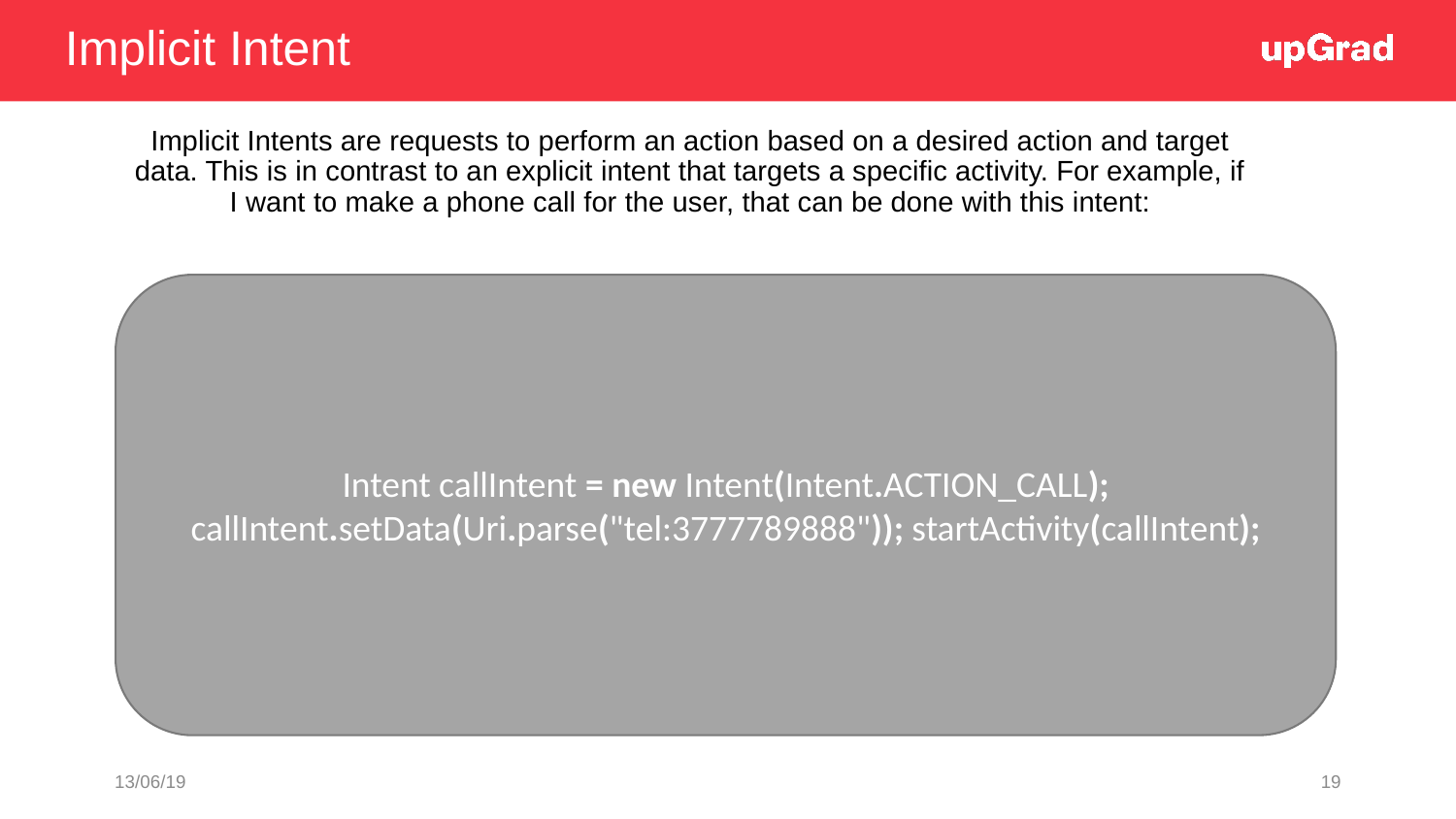

# Implicit Intent
Implicit Intents are requests to perform an action based on a desired action and target data. This is in contrast to an explicit intent that targets a specific activity. For example, if I want to make a phone call for the user, that can be done with this intent:
Intent callIntent = new Intent(Intent.ACTION_CALL); callIntent.setData(Uri.parse("tel:3777789888")); startActivity(callIntent);
13/06/19
19